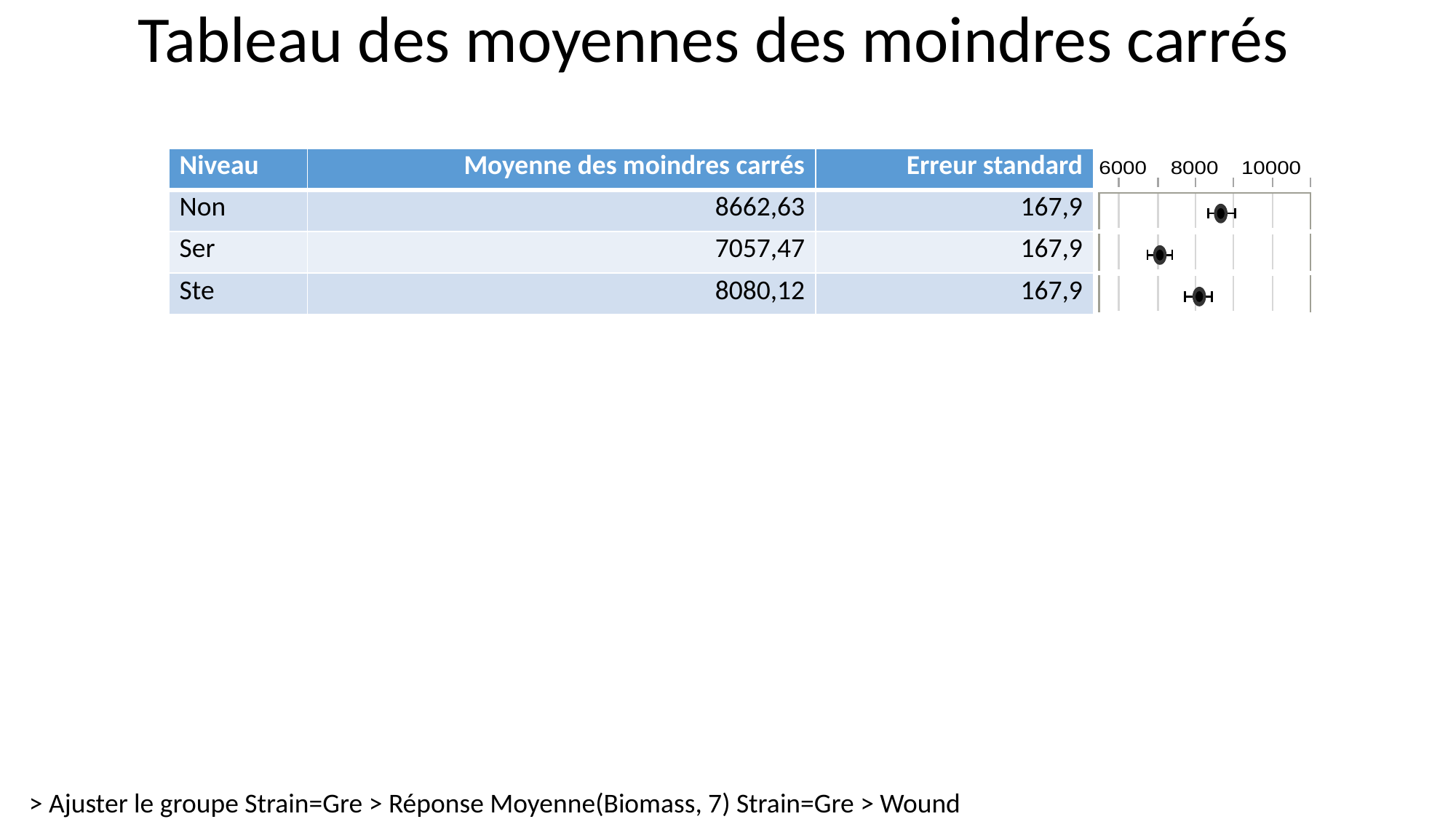

# Tableau des moyennes des moindres carrés
| Niveau | Moyenne des moindres carrés | Erreur standard |  |
| --- | --- | --- | --- |
| Non | 8662,63 | 167,9 |  |
| Ser | 7057,47 | 167,9 |  |
| Ste | 8080,12 | 167,9 |  |
> Ajuster le groupe Strain=Gre > Réponse Moyenne(Biomass, 7) Strain=Gre > Wound